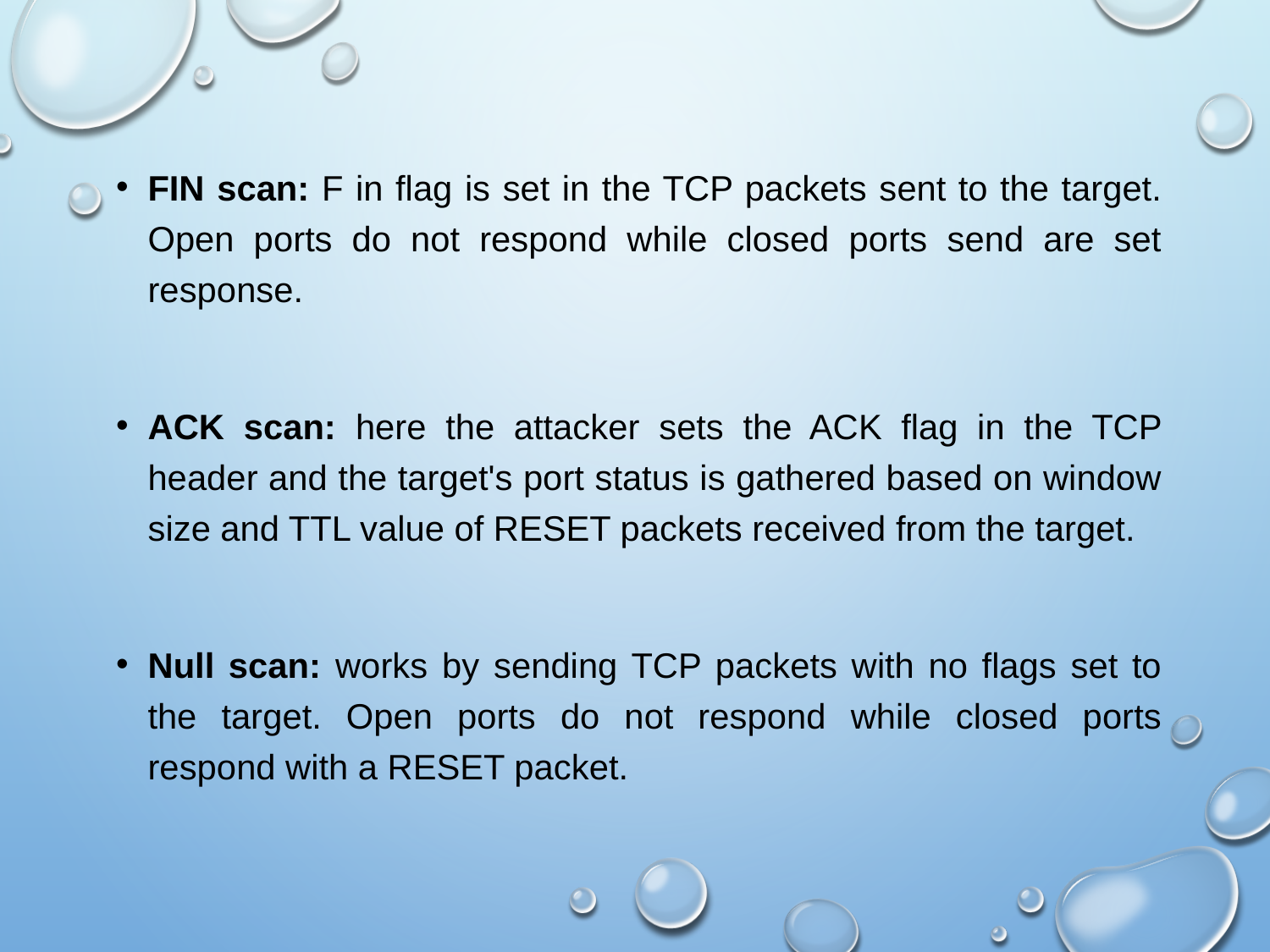

FIN scan: F in flag is set in the TCP packets sent to the target. Open ports do not respond while closed ports send are set response.

ACK scan: here the attacker sets the ACK flag in the TCP header and the target's port status is gathered based on window size and TTL value of RESET packets received from the target.

Null scan: works by sending TCP packets with no flags set to the target. Open ports do not respond while closed ports respond with a RESET packet.